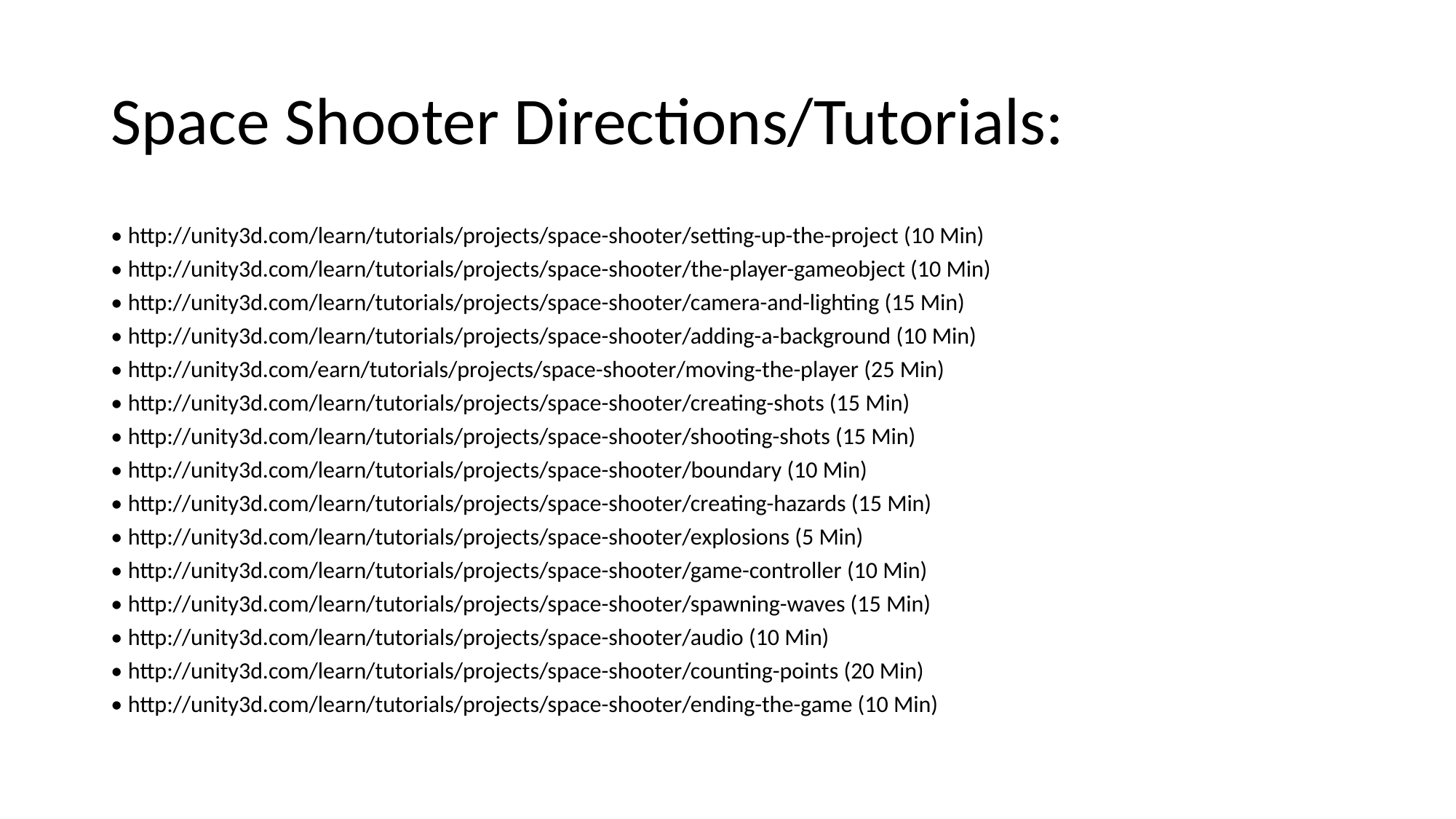

# Space Shooter Directions/Tutorials:
• http://unity3d.com/learn/tutorials/projects/space-shooter/setting-up-the-project (10 Min)
• http://unity3d.com/learn/tutorials/projects/space-shooter/the-player-gameobject (10 Min)
• http://unity3d.com/learn/tutorials/projects/space-shooter/camera-and-lighting (15 Min)
• http://unity3d.com/learn/tutorials/projects/space-shooter/adding-a-background (10 Min)
• http://unity3d.com/earn/tutorials/projects/space-shooter/moving-the-player (25 Min)
• http://unity3d.com/learn/tutorials/projects/space-shooter/creating-shots (15 Min)
• http://unity3d.com/learn/tutorials/projects/space-shooter/shooting-shots (15 Min)
• http://unity3d.com/learn/tutorials/projects/space-shooter/boundary (10 Min)
• http://unity3d.com/learn/tutorials/projects/space-shooter/creating-hazards (15 Min)
• http://unity3d.com/learn/tutorials/projects/space-shooter/explosions (5 Min)
• http://unity3d.com/learn/tutorials/projects/space-shooter/game-controller (10 Min)
• http://unity3d.com/learn/tutorials/projects/space-shooter/spawning-waves (15 Min)
• http://unity3d.com/learn/tutorials/projects/space-shooter/audio (10 Min)
• http://unity3d.com/learn/tutorials/projects/space-shooter/counting-points (20 Min)
• http://unity3d.com/learn/tutorials/projects/space-shooter/ending-the-game (10 Min)